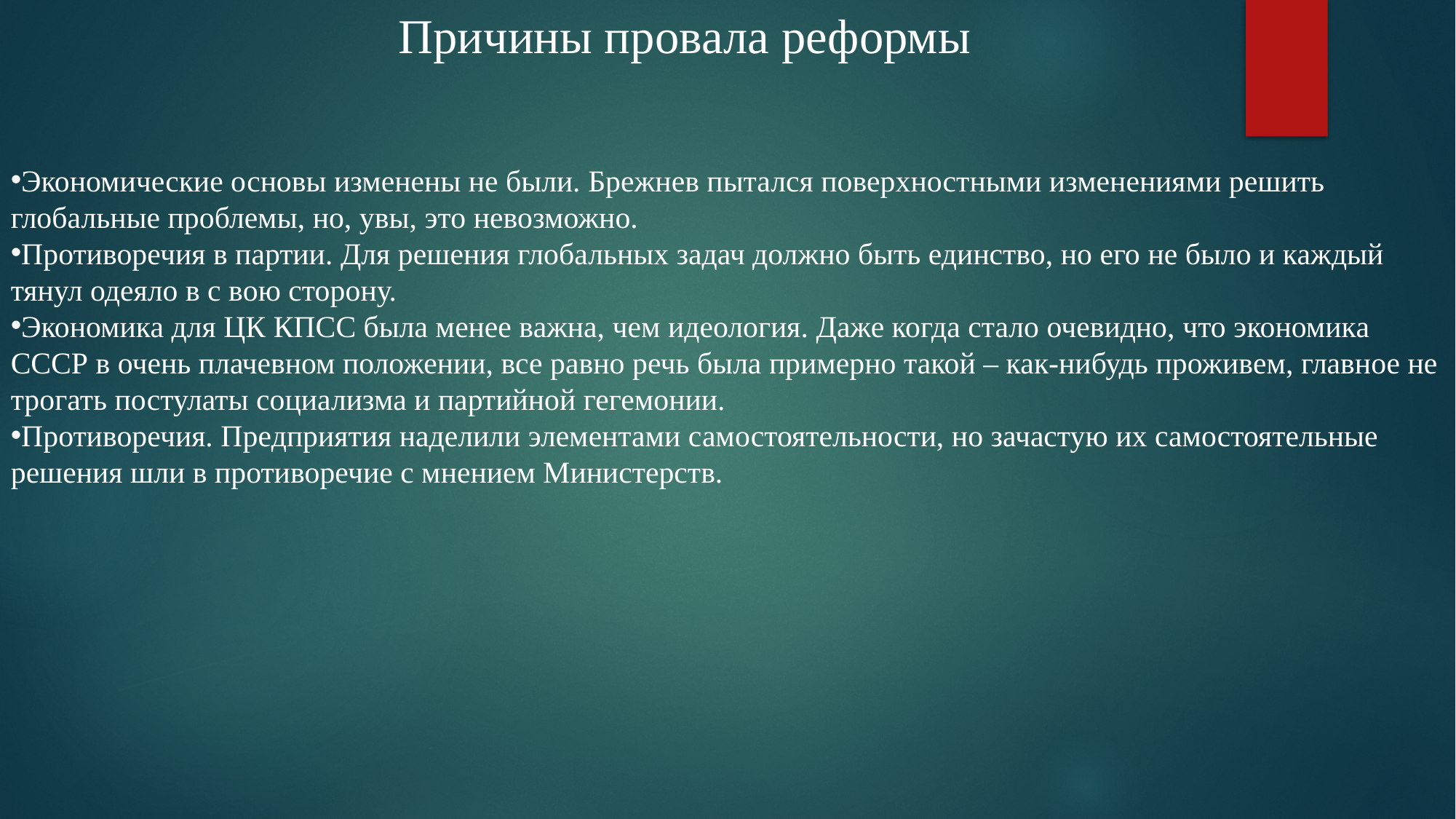

Причины провала реформы
Экономические основы изменены не были. Брежнев пытался поверхностными изменениями решить глобальные проблемы, но, увы, это невозможно.
Противоречия в партии. Для решения глобальных задач должно быть единство, но его не было и каждый тянул одеяло в с вою сторону.
Экономика для ЦК КПСС была менее важна, чем идеология. Даже когда стало очевидно, что экономика СССР в очень плачевном положении, все равно речь была примерно такой – как-нибудь проживем, главное не трогать постулаты социализма и партийной гегемонии.
Противоречия. Предприятия наделили элементами самостоятельности, но зачастую их самостоятельные решения шли в противоречие с мнением Министерств.